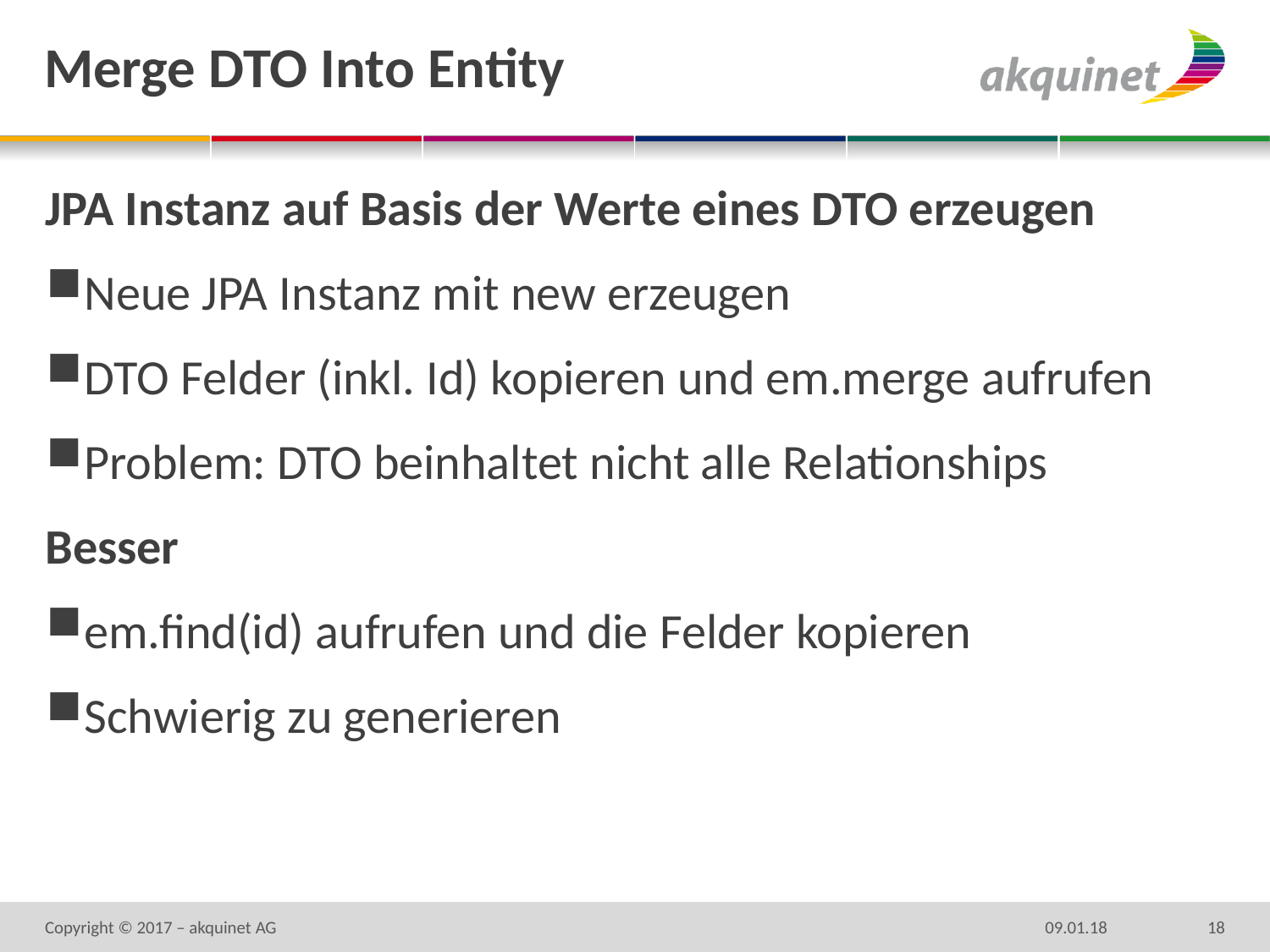

# Merge DTO Into Entity
JPA Instanz auf Basis der Werte eines DTO erzeugen
Neue JPA Instanz mit new erzeugen
DTO Felder (inkl. Id) kopieren und em.merge aufrufen
Problem: DTO beinhaltet nicht alle Relationships
Besser
em.find(id) aufrufen und die Felder kopieren
Schwierig zu generieren
Copyright © 2017 – akquinet AG
09.01.18
18